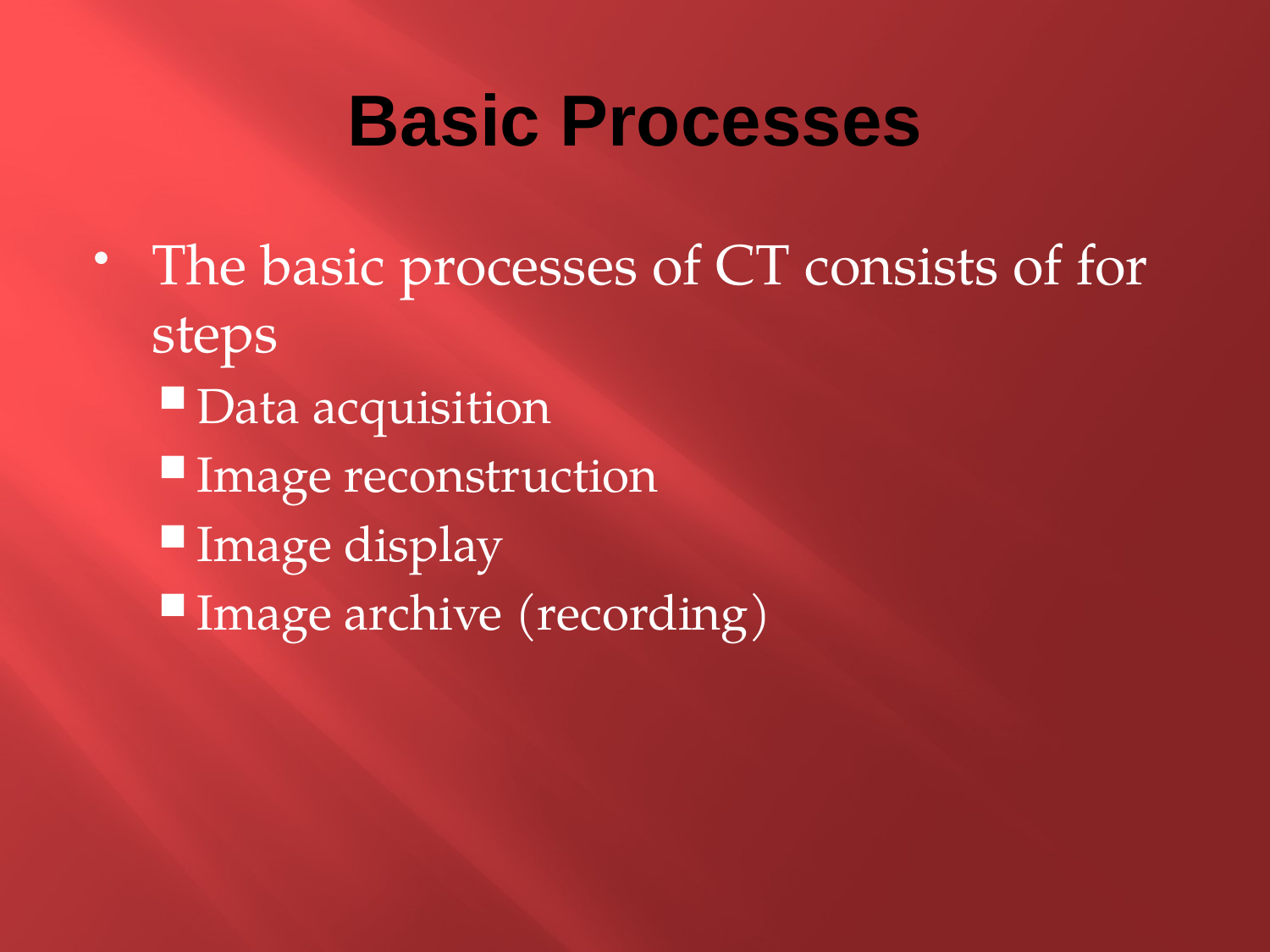

# Basic Processes
The basic processes of CT consists of for steps
Data acquisition
Image reconstruction
Image display
Image archive (recording)